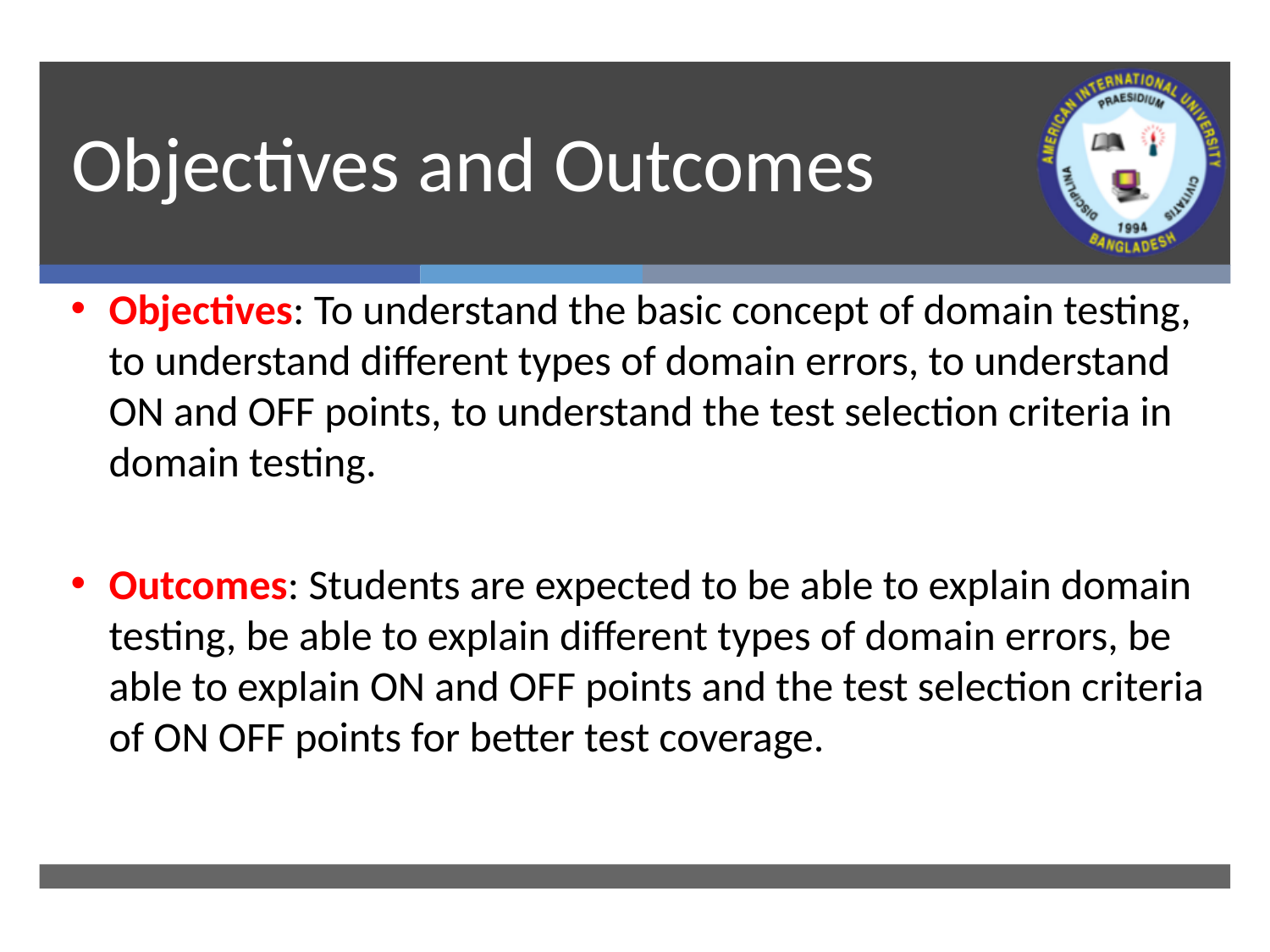

# Objectives and Outcomes
Objectives: To understand the basic concept of domain testing, to understand different types of domain errors, to understand ON and OFF points, to understand the test selection criteria in domain testing.

Outcomes: Students are expected to be able to explain domain testing, be able to explain different types of domain errors, be able to explain ON and OFF points and the test selection criteria of ON OFF points for better test coverage.